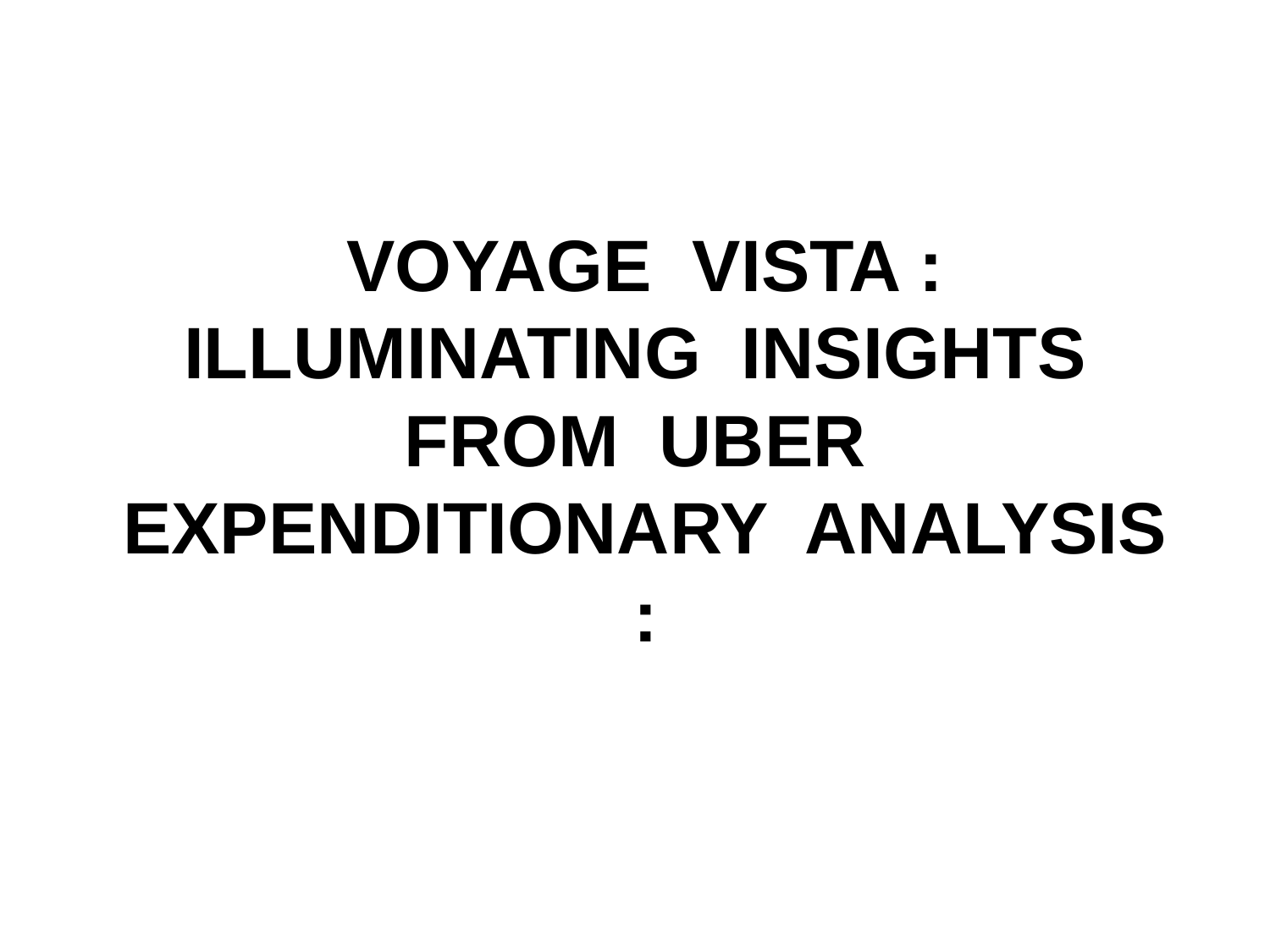

# VOYAGE  VISTA : ILLUMINATING  INSIGHTS  FROM  UBER  EXPENDITIONARY  ANALYSIS :